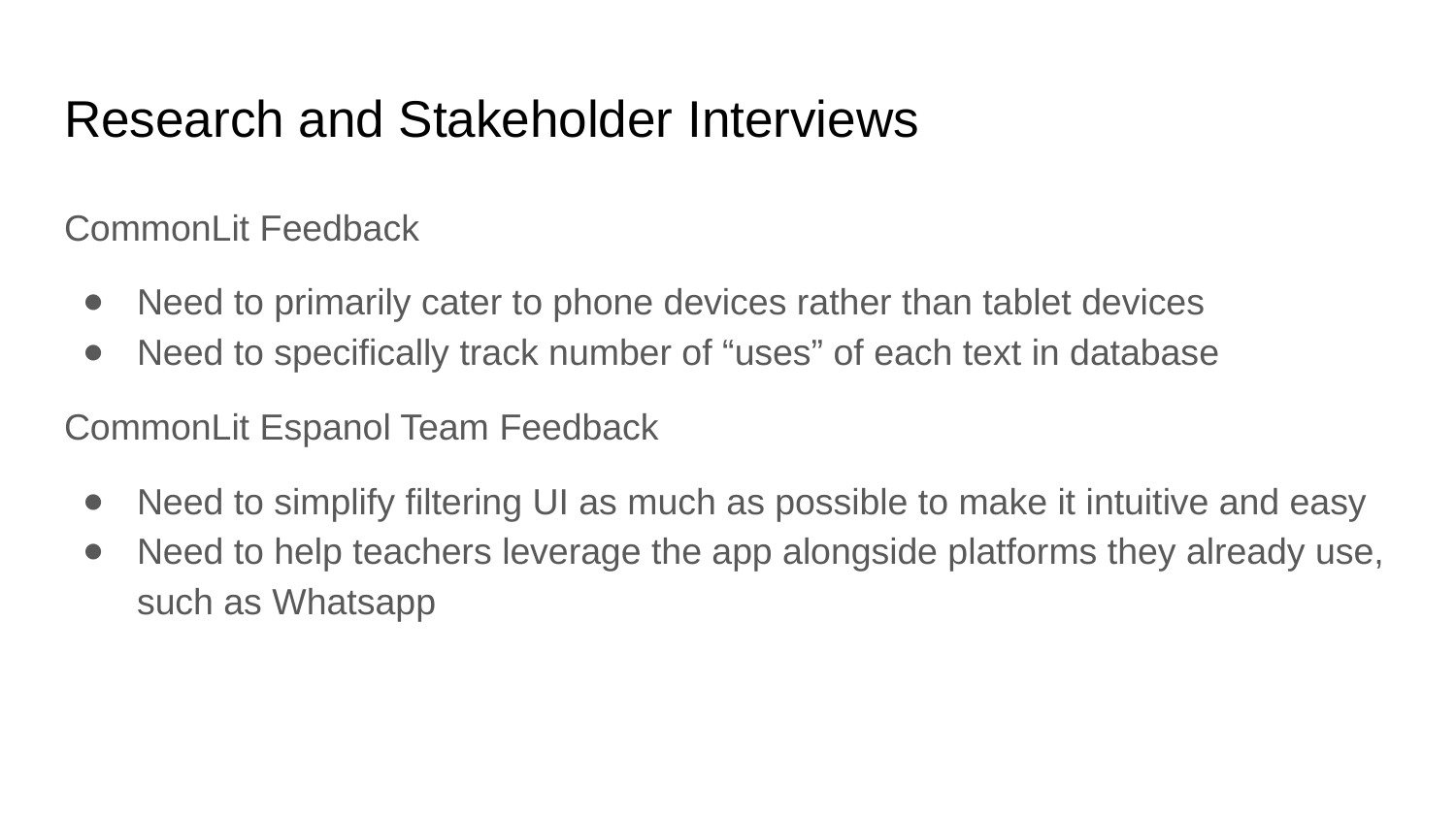

# Research and Stakeholder Interviews
CommonLit Feedback
Need to primarily cater to phone devices rather than tablet devices
Need to specifically track number of “uses” of each text in database
CommonLit Espanol Team Feedback
Need to simplify filtering UI as much as possible to make it intuitive and easy
Need to help teachers leverage the app alongside platforms they already use, such as Whatsapp